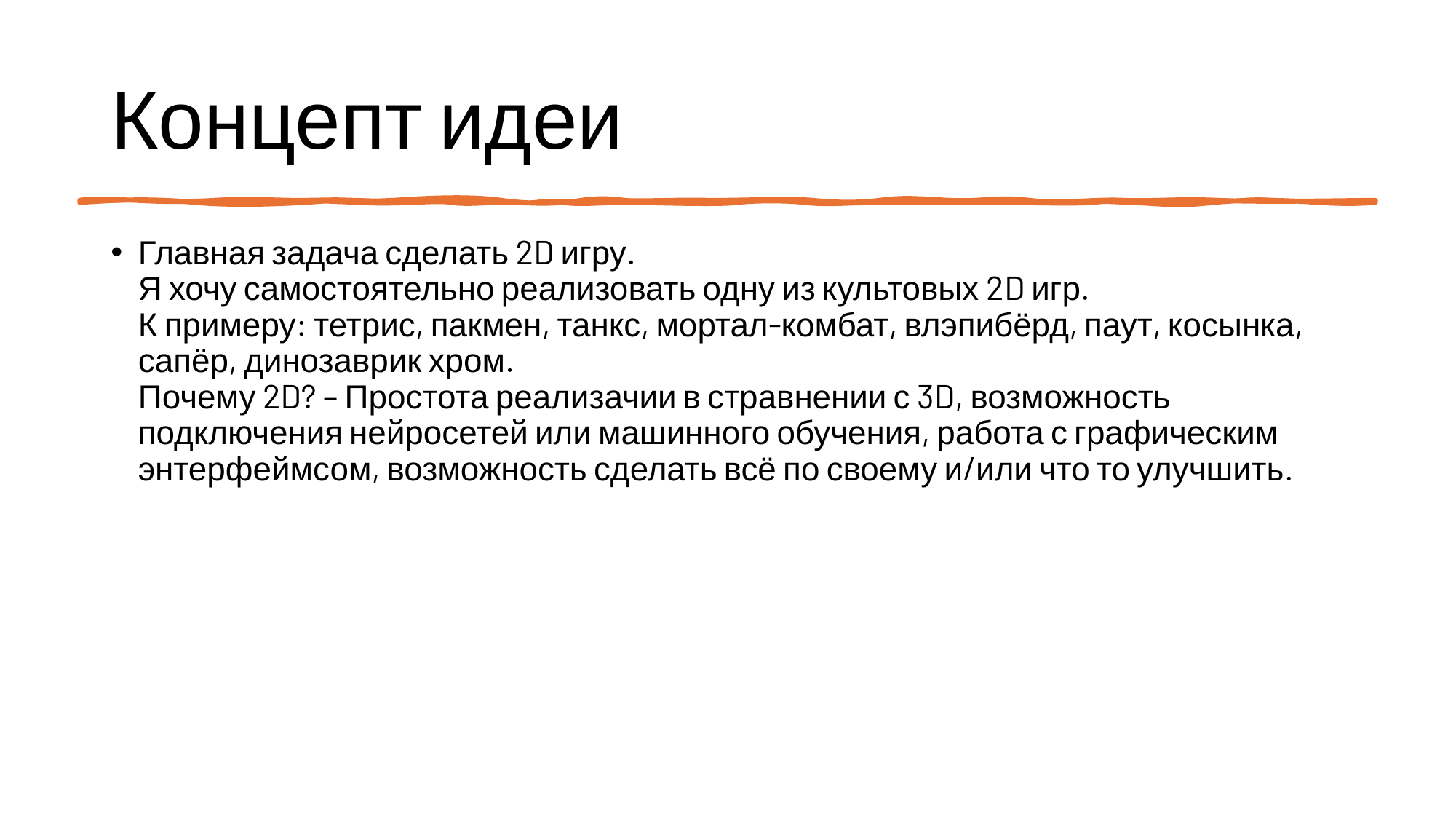

# Концепт идеи

Главная задача сделать 2D игру.
Я хочу самостоятельно реализовать одну из культовых 2D игр.
К примеру: тетрис, пакмен, танкс, мортал-комбат, влэпибёрд, паут, косынка, сапёр, динозаврик хром.
Почему 2D? – Простота реализачии в стравнении с 3D, возможность подключения нейросетей или машинного обучения, работа с графическим энтерфеймсом, возможность сделать всё по своему и/или что то улучшить.